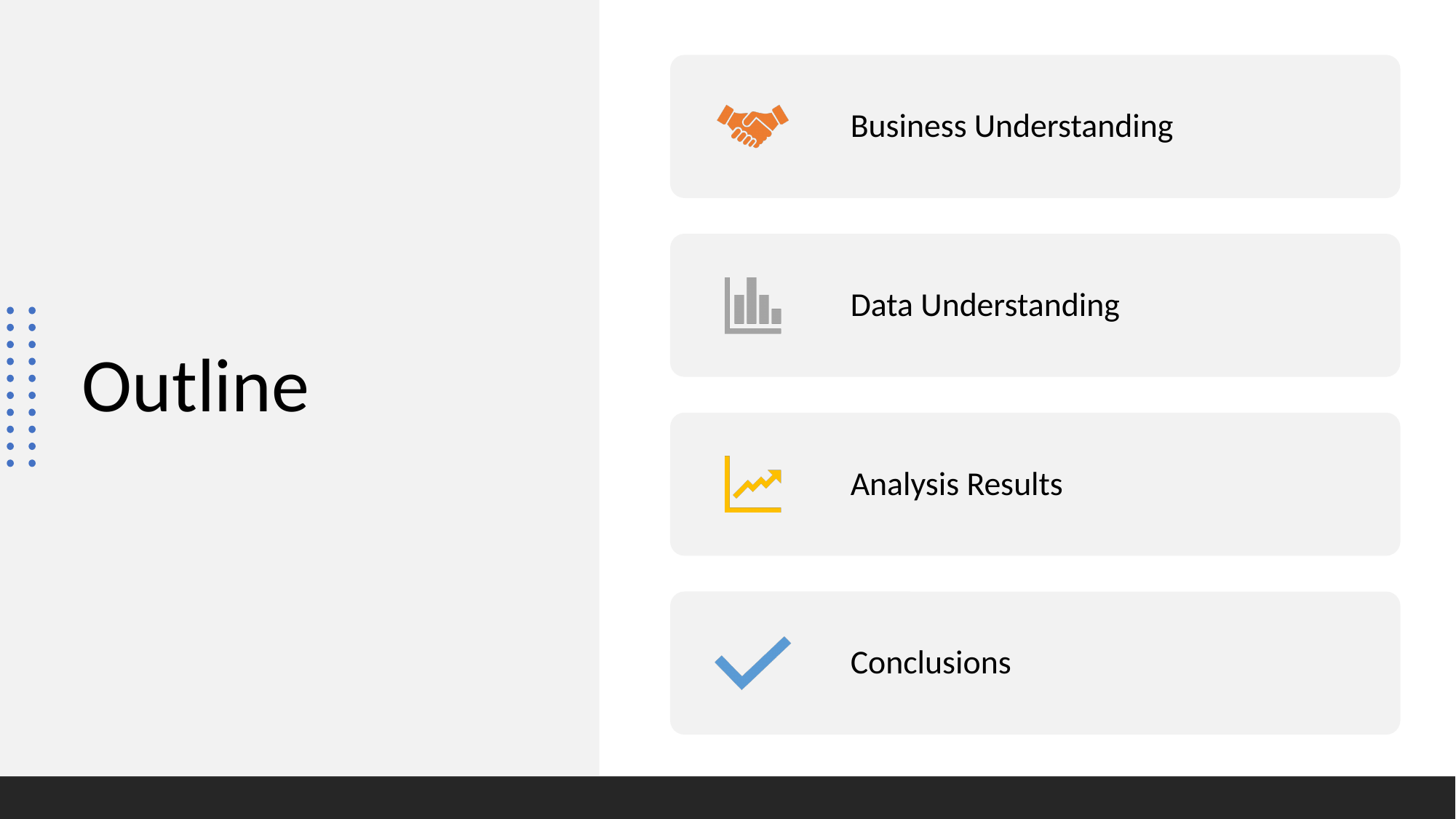

Business Understanding
Data Understanding
Analysis Results
Conclusions
# Outline